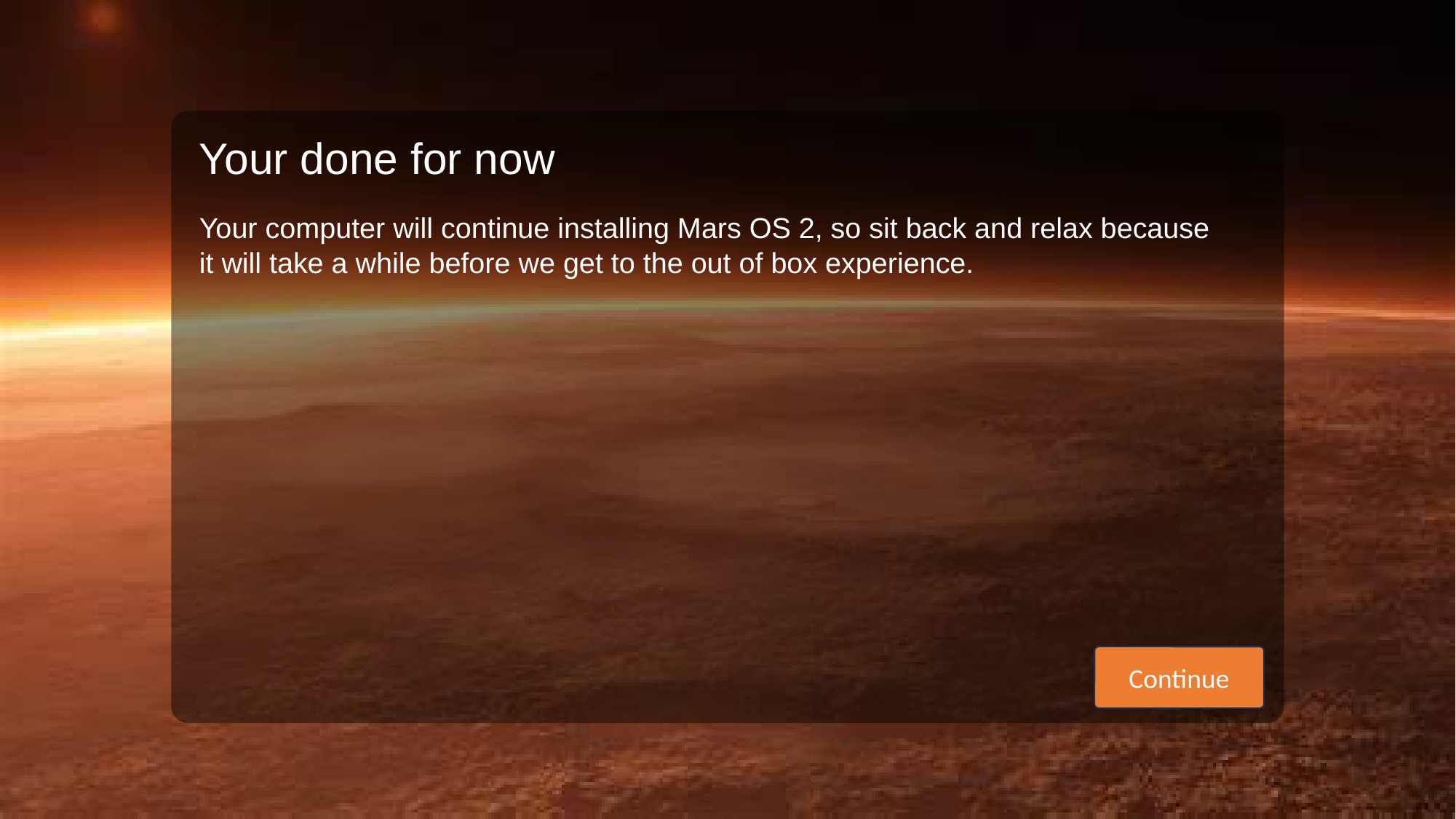

Your done for now
Your computer will continue installing Mars OS 2, so sit back and relax because it will take a while before we get to the out of box experience.
Continue